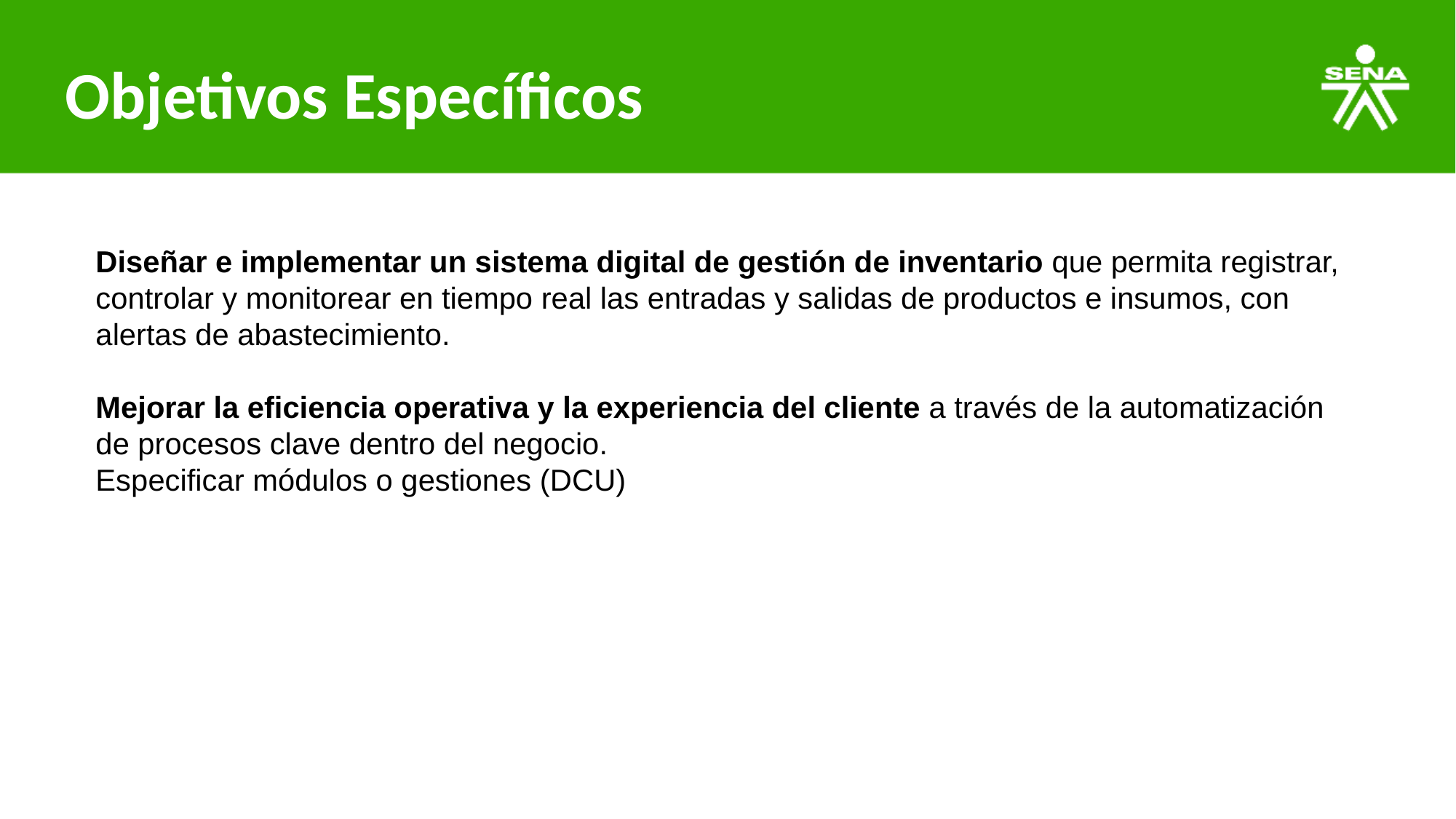

# Objetivos Específicos
Diseñar e implementar un sistema digital de gestión de inventario que permita registrar, controlar y monitorear en tiempo real las entradas y salidas de productos e insumos, con alertas de abastecimiento.

Mejorar la eficiencia operativa y la experiencia del cliente a través de la automatización de procesos clave dentro del negocio.
Especificar módulos o gestiones (DCU)